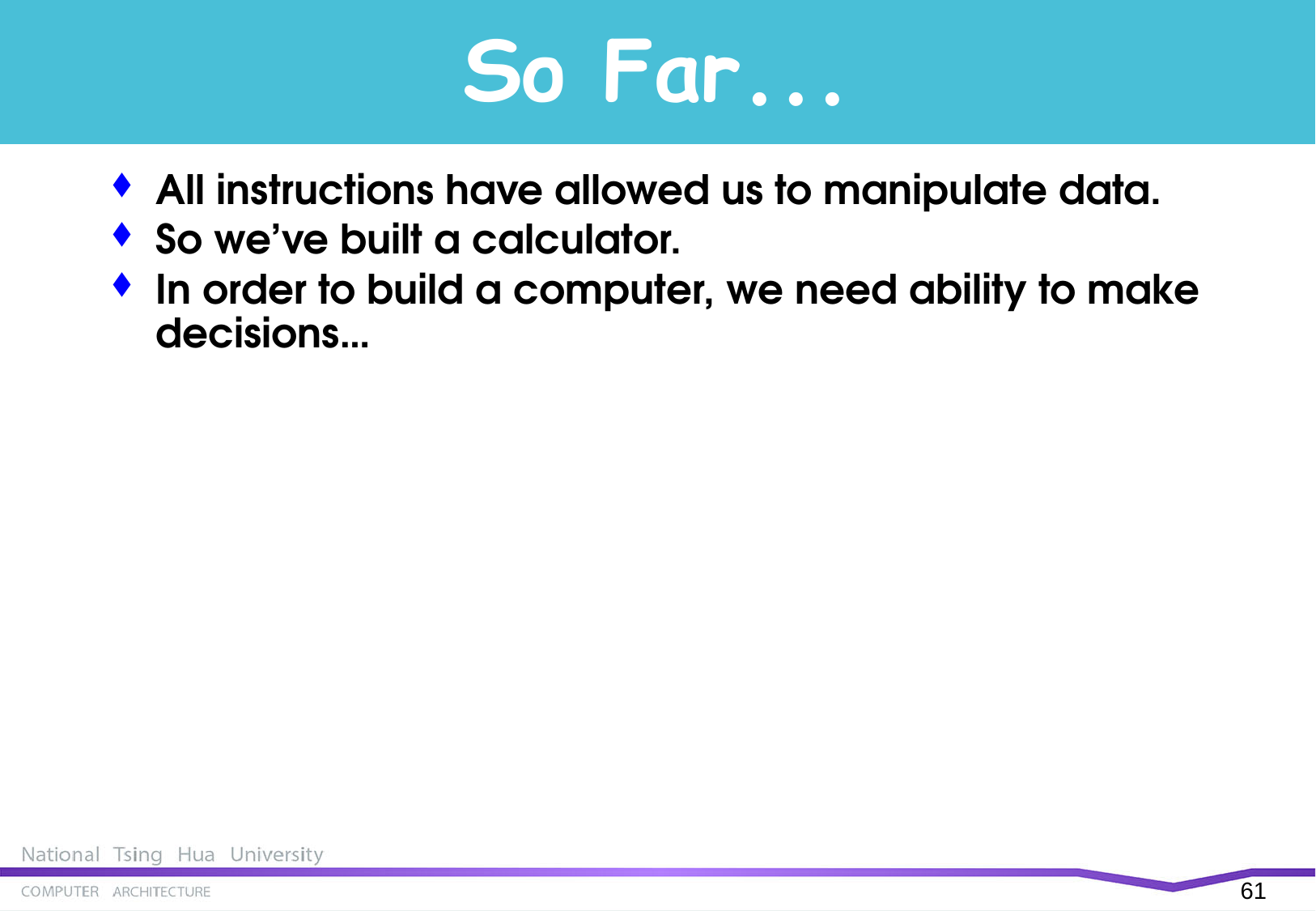

# So Far...
All instructions have allowed us to manipulate data.
So we’ve built a calculator.
In order to build a computer, we need ability to make decisions…
61